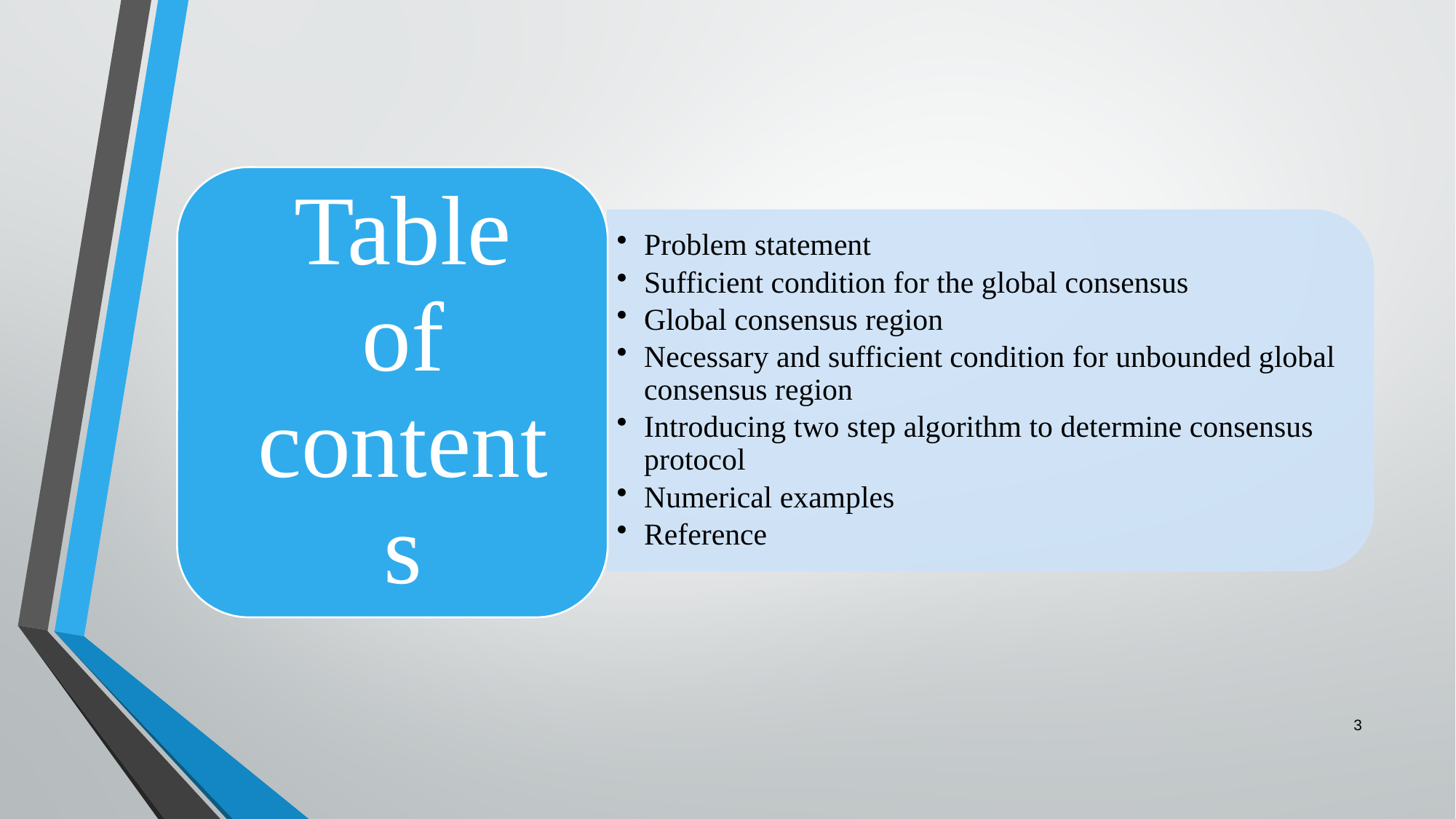

Problem statement
Sufficient condition for the global consensus
Global consensus region
Necessary and sufficient condition for unbounded global consensus region
Introducing two step algorithm to determine consensus protocol
Numerical examples
Reference
Table of contents
3